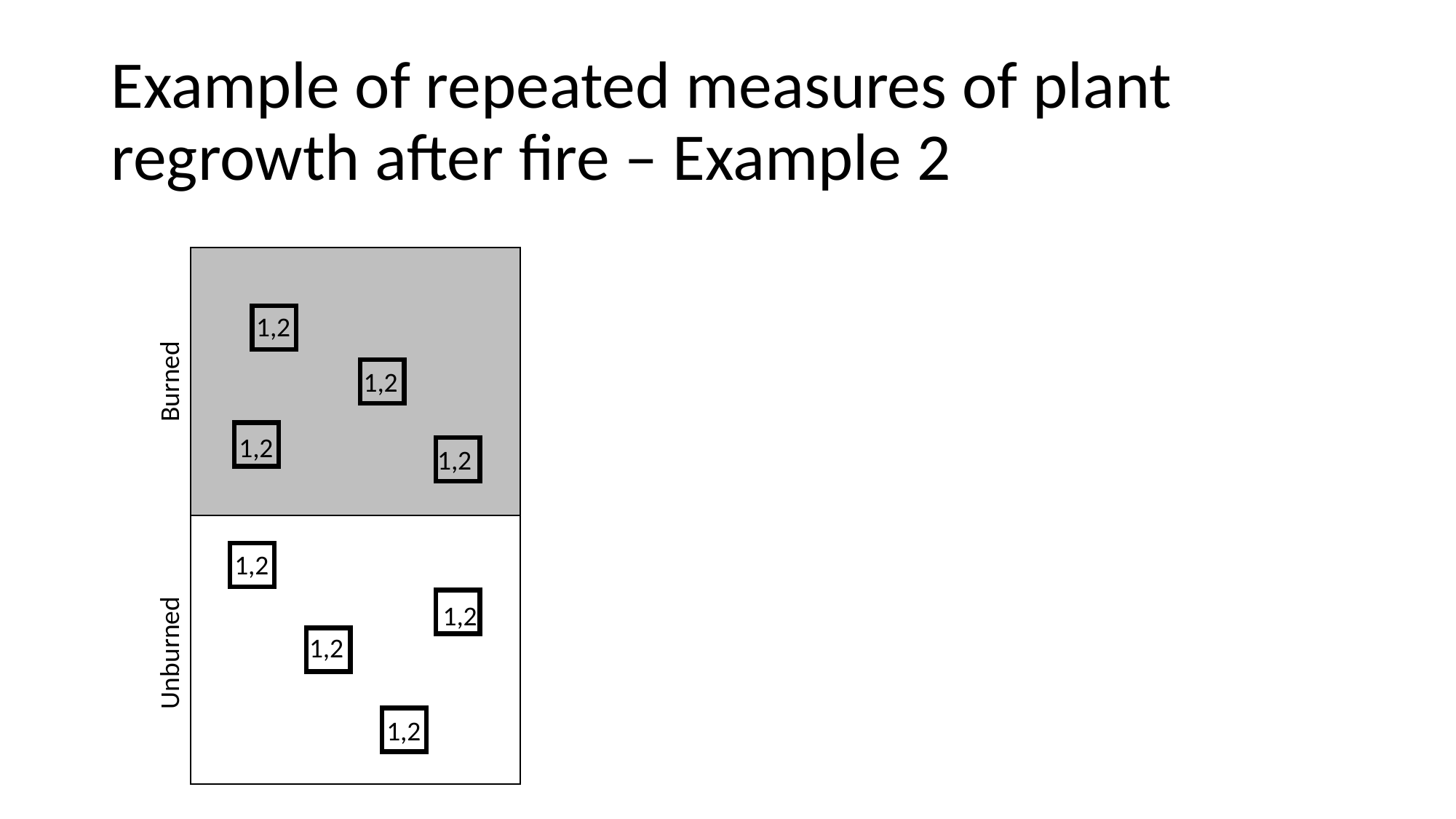

# Example of repeated measures of plant regrowth after fire – Example 2

1,2

1,2
Burned

1,2
1,2

1,2

1,2
1,2

Unburned
1,2